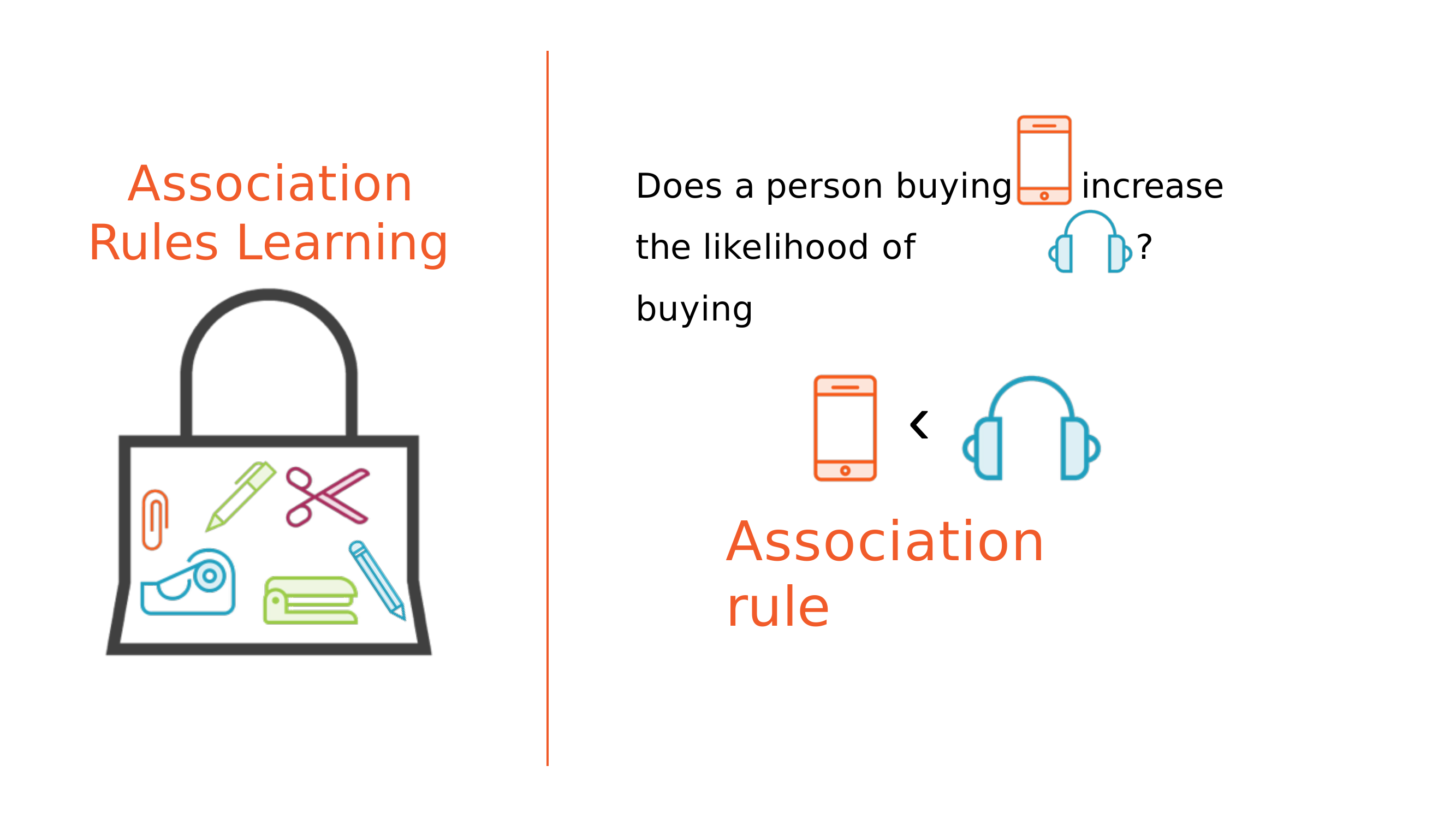

Does a person buying  the likelihood of buying
increase
?
Association  Rules Learning

‹
Association rule